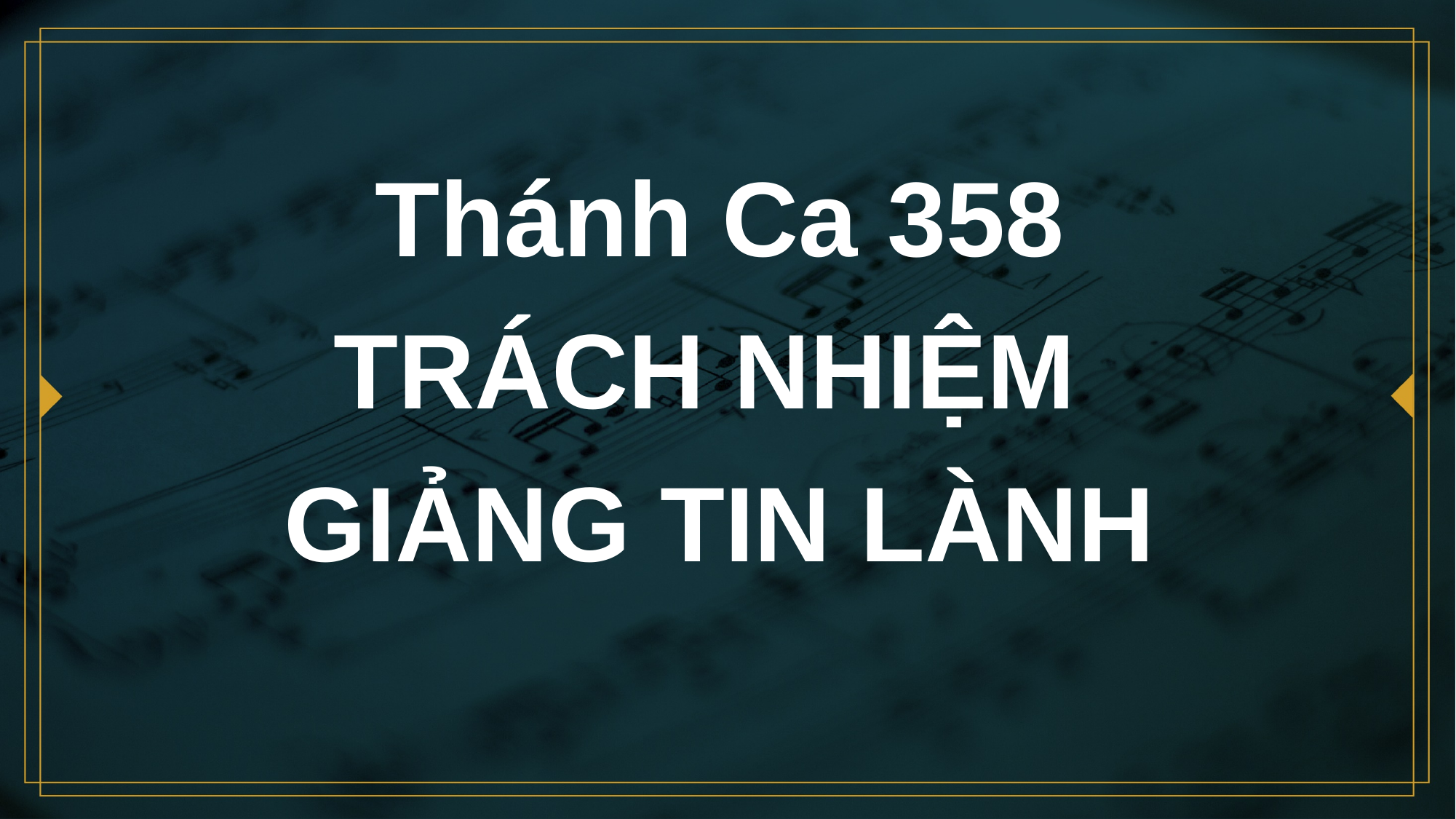

# Thánh Ca 358 TRÁCH NHIỆM GIẢNG TIN LÀNH